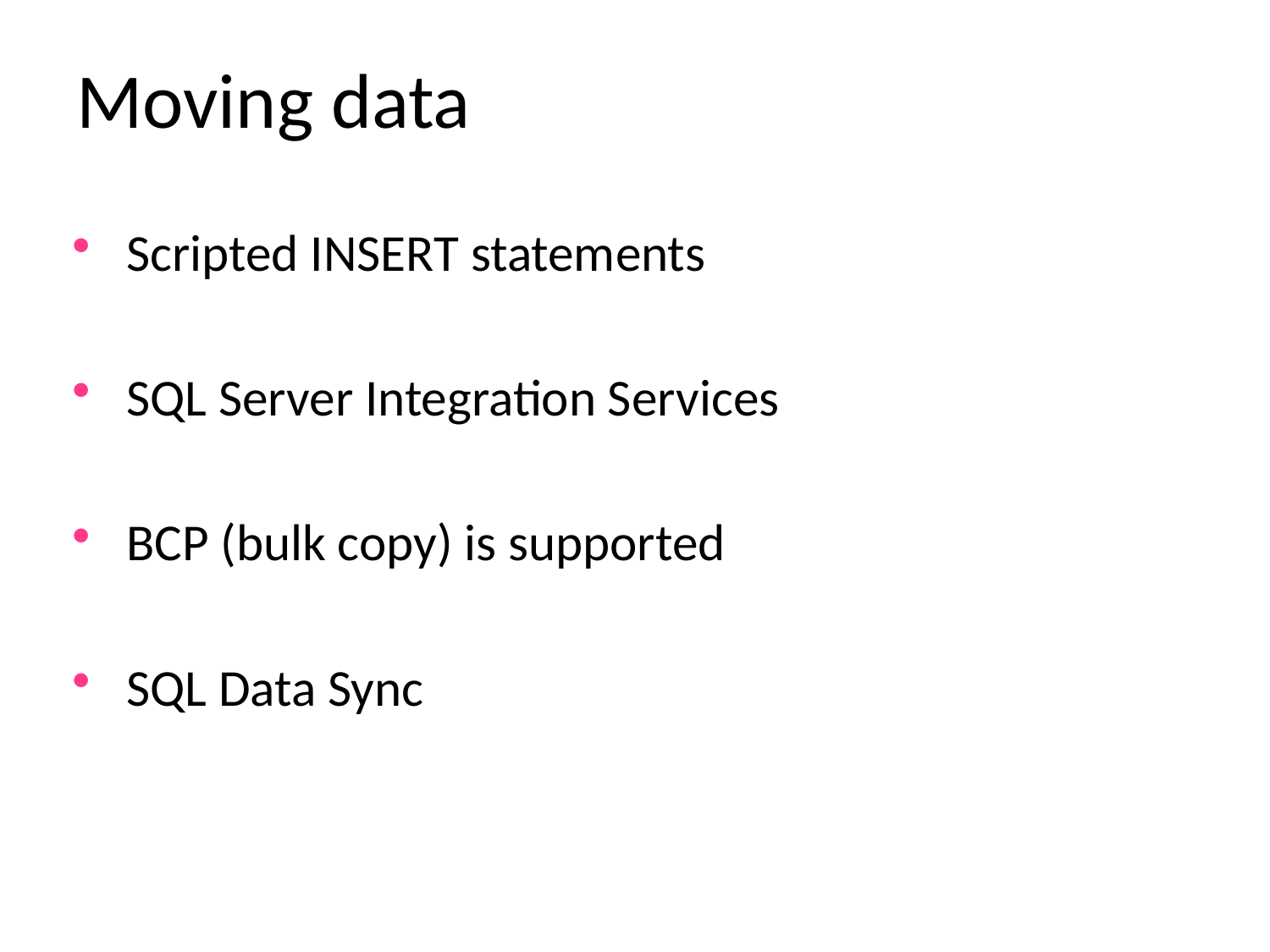

# Moving data
Scripted INSERT statements

SQL Server Integration Services

BCP (bulk copy) is supported

SQL Data Sync